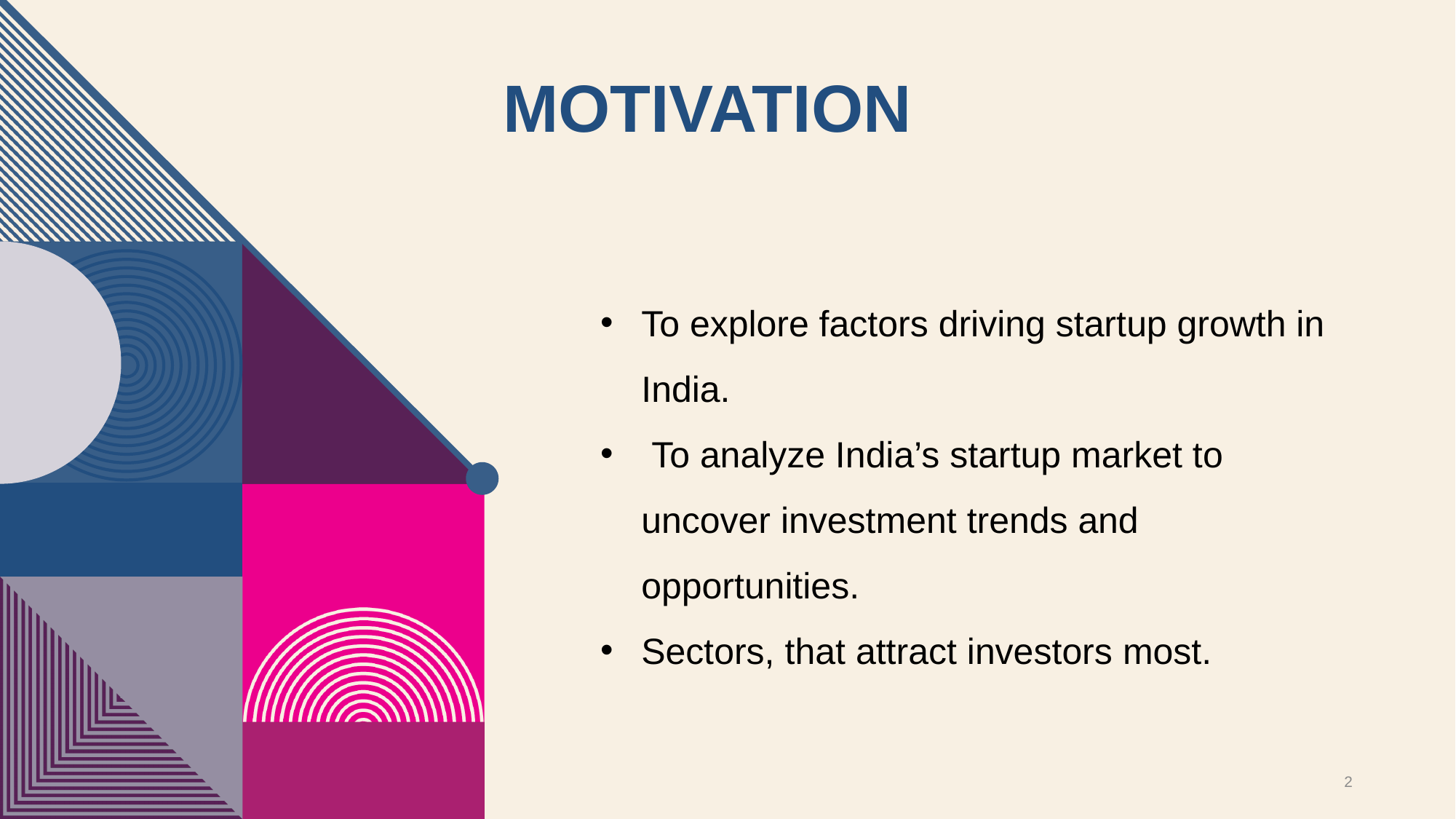

# Motivation
To explore factors driving startup growth in India.
 To analyze India’s startup market to uncover investment trends and opportunities.
Sectors, that attract investors most.
2